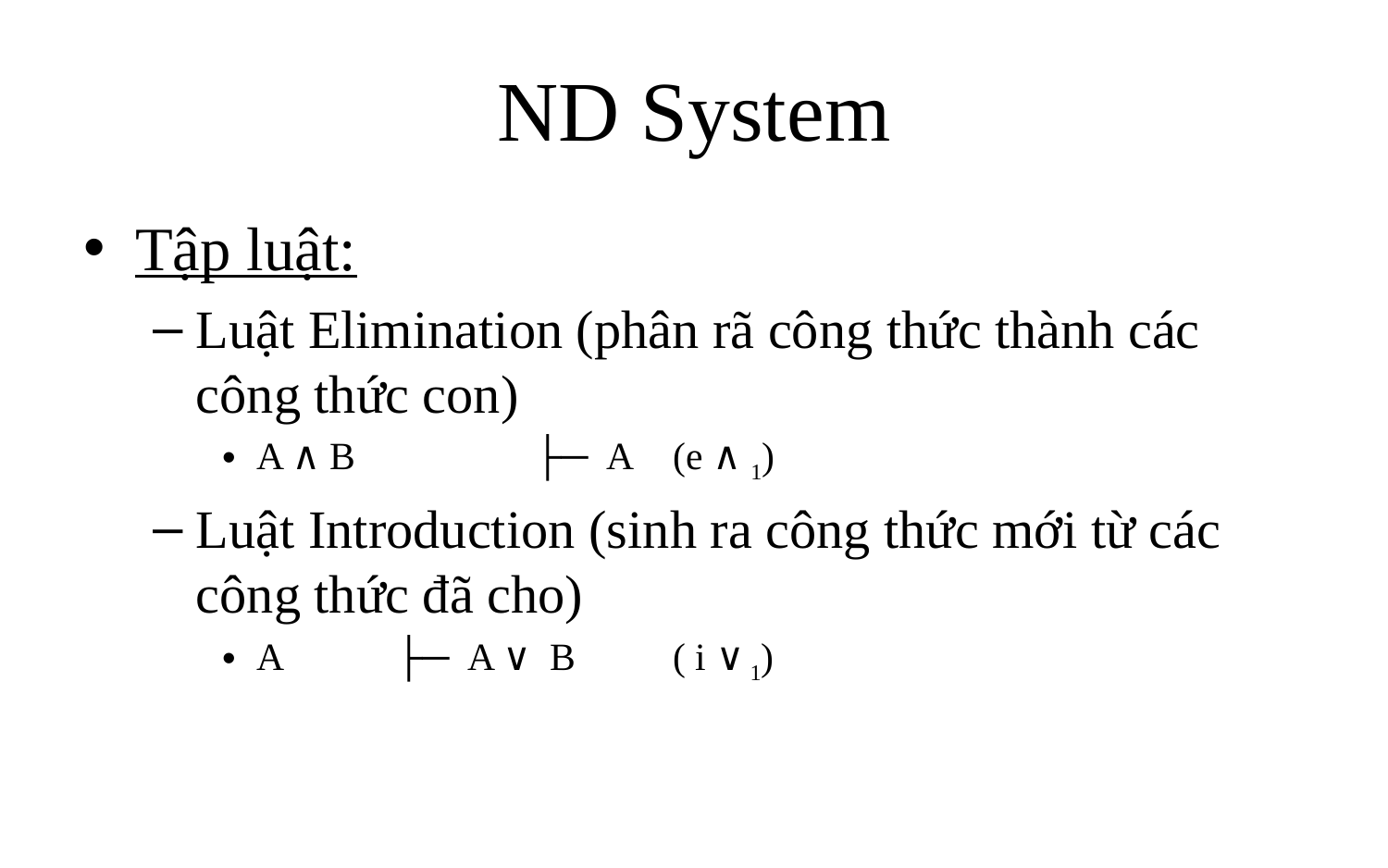

# ND System
Tập luật:
Luật Elimination (phân rã công thức thành các công thức con)
A ∧ B		├─  A 	(e ∧ 1)
Luật Introduction (sinh ra công thức mới từ các công thức đã cho)
A 	├─  A ∨  B 	( i ∨ 1)